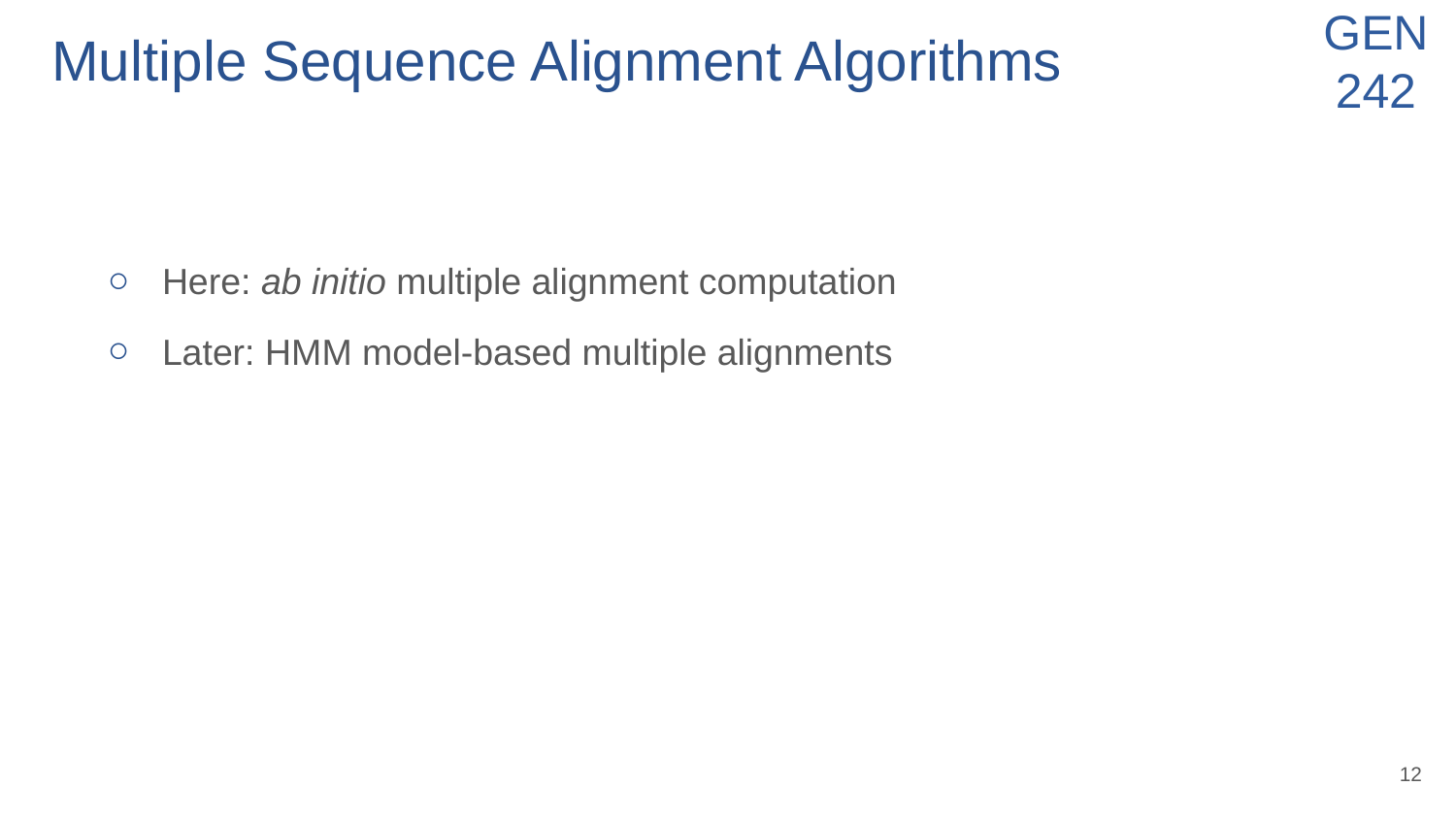

# Multiple Sequence Alignment Algorithms

Here: ab initio multiple alignment computation
Later: HMM model-based multiple alignments
12